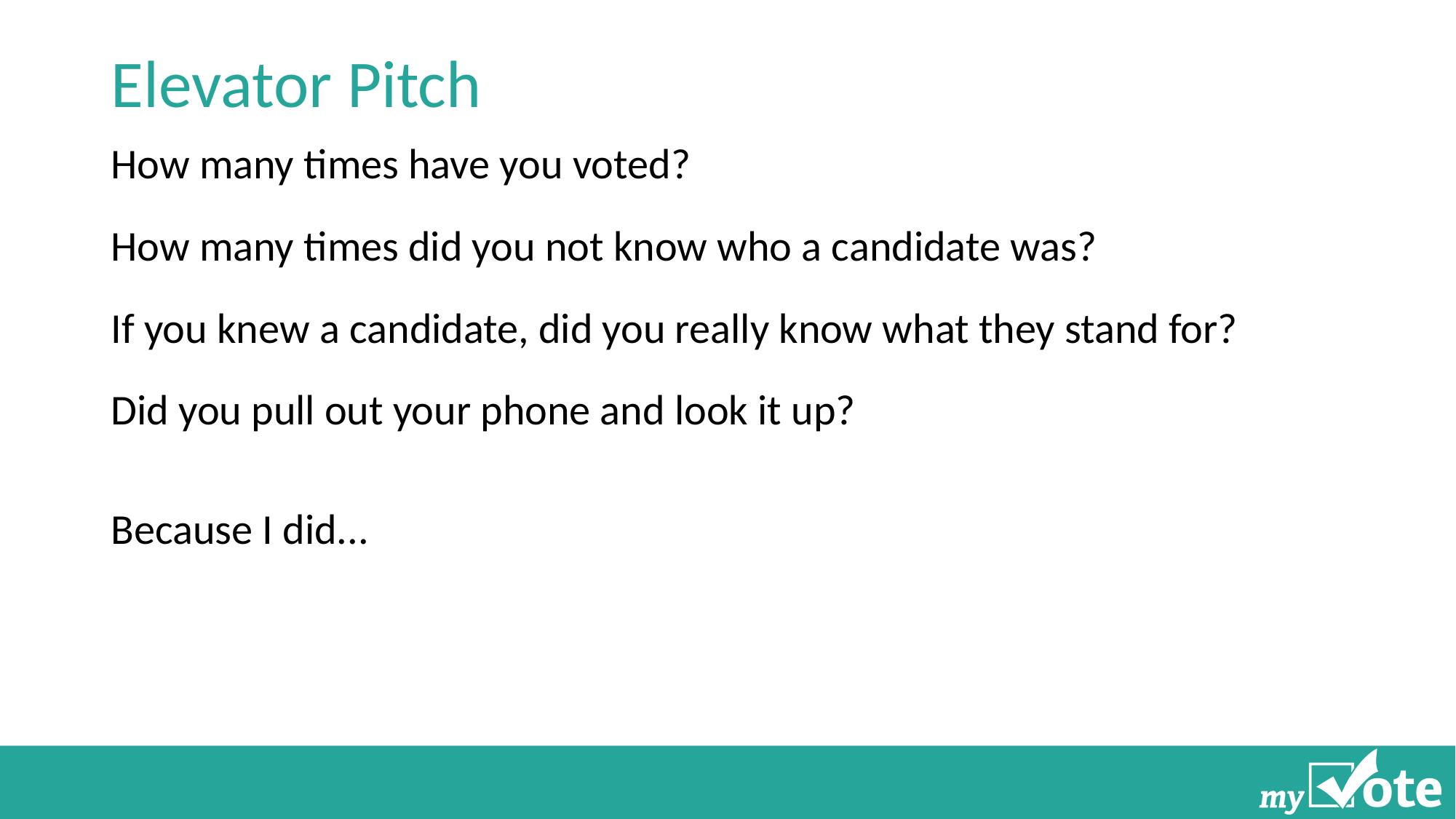

# Elevator Pitch
How many times have you voted?
How many times did you not know who a candidate was?
If you knew a candidate, did you really know what they stand for?
Did you pull out your phone and look it up?
Because I did...